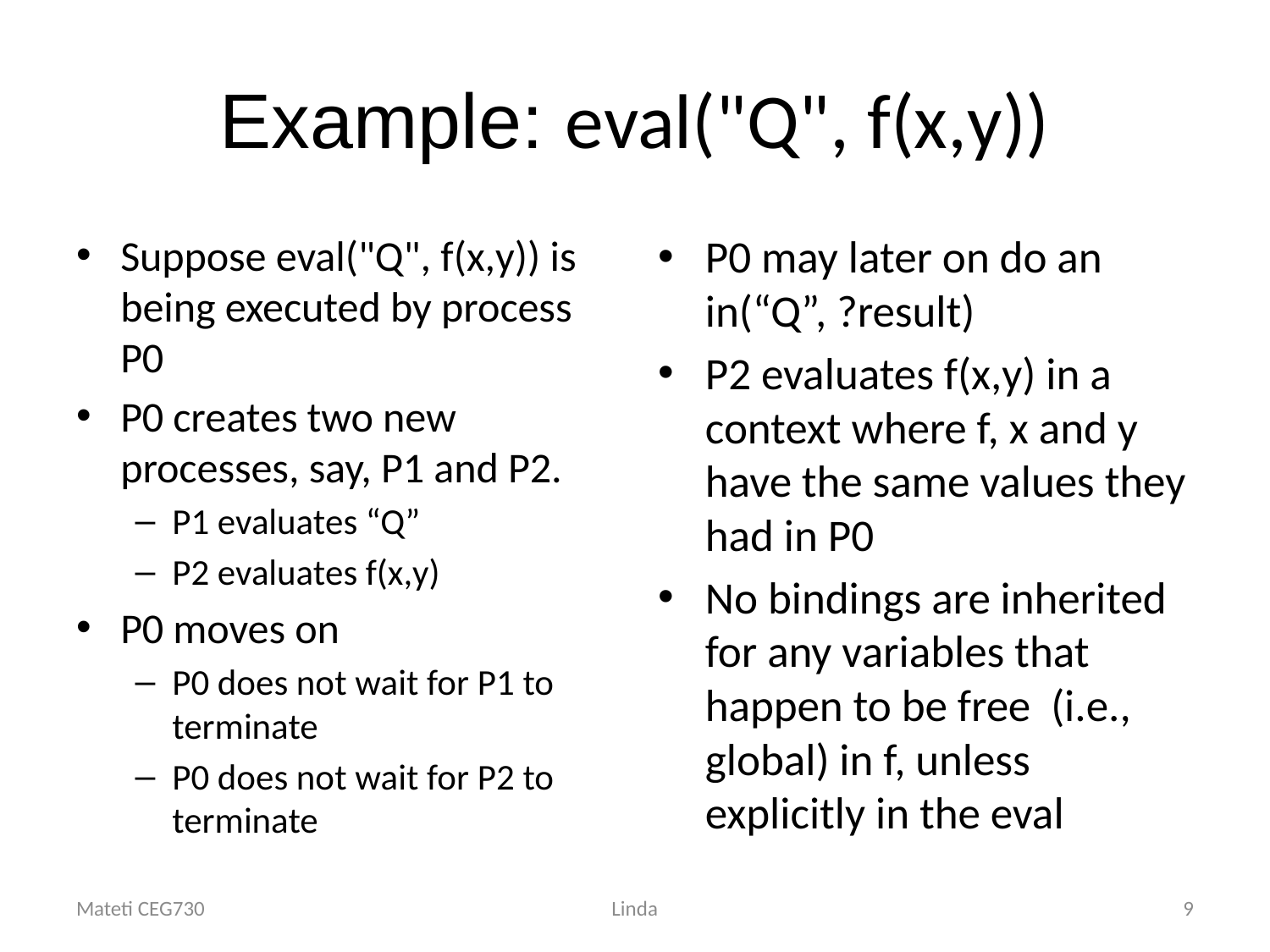

# Example: eval("Q", f(x,y))
Suppose eval("Q", f(x,y)) is being executed by process P0
P0 creates two new processes, say, P1 and P2.
P1 evaluates “Q”
P2 evaluates f(x,y)
P0 moves on
P0 does not wait for P1 to terminate
P0 does not wait for P2 to terminate

P0 may later on do an in(“Q”, ?result)
P2 evaluates f(x,y) in a context where f, x and y have the same values they had in P0
No bindings are inherited for any variables that happen to be free  (i.e., global) in f, unless explicitly in the eval

Mateti CEG730
Linda
9